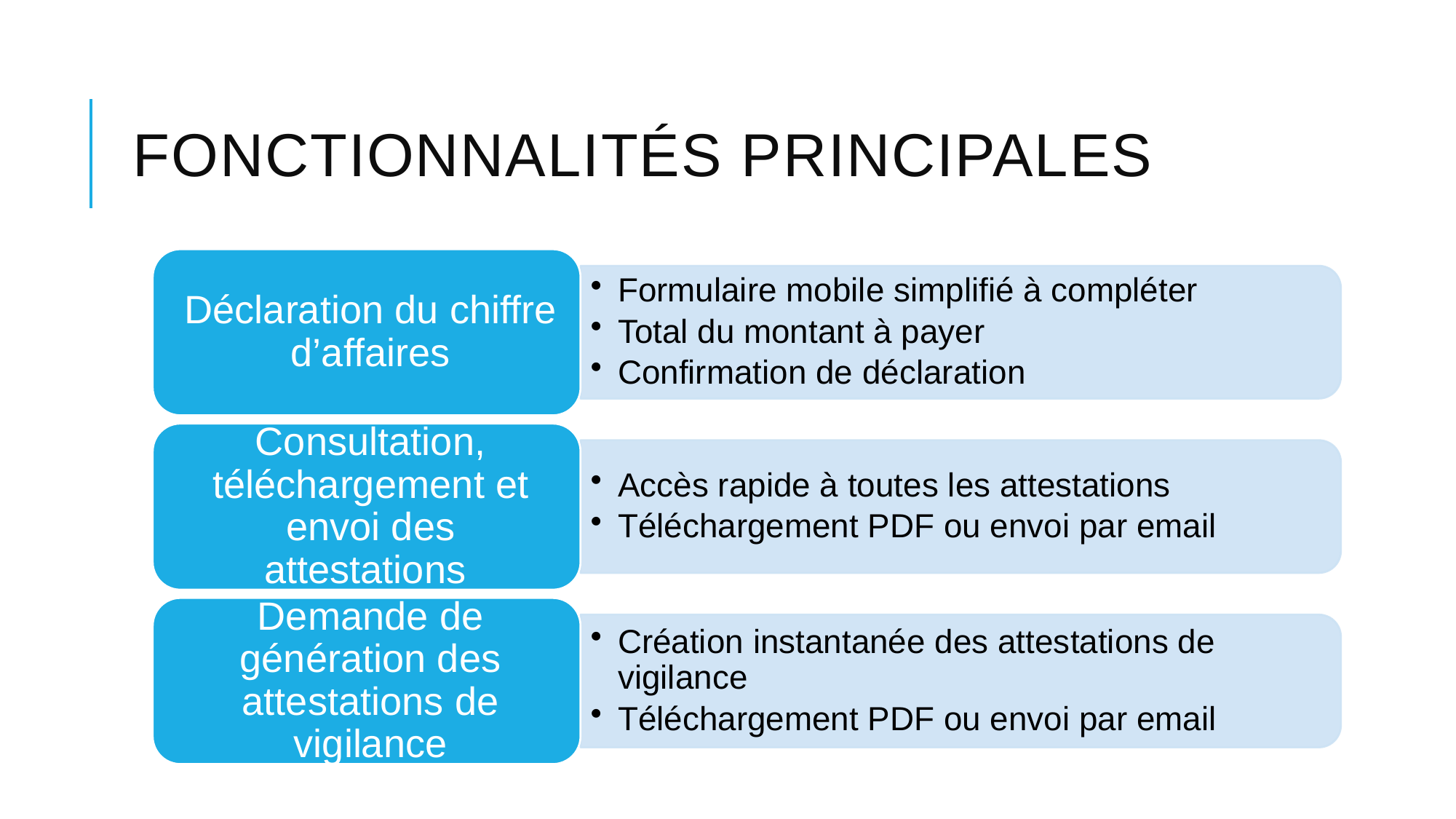

# FonctionnalitéS principalES
Formulaire mobile simplifié à compléter
Total du montant à payer
Confirmation de déclaration
Déclaration du chiffre d’affaires
Accès rapide à toutes les attestations
Téléchargement PDF ou envoi par email
Consultation, téléchargement et envoi des attestations
Création instantanée des attestations de vigilance
Téléchargement PDF ou envoi par email
Demande de génération des attestations de vigilance